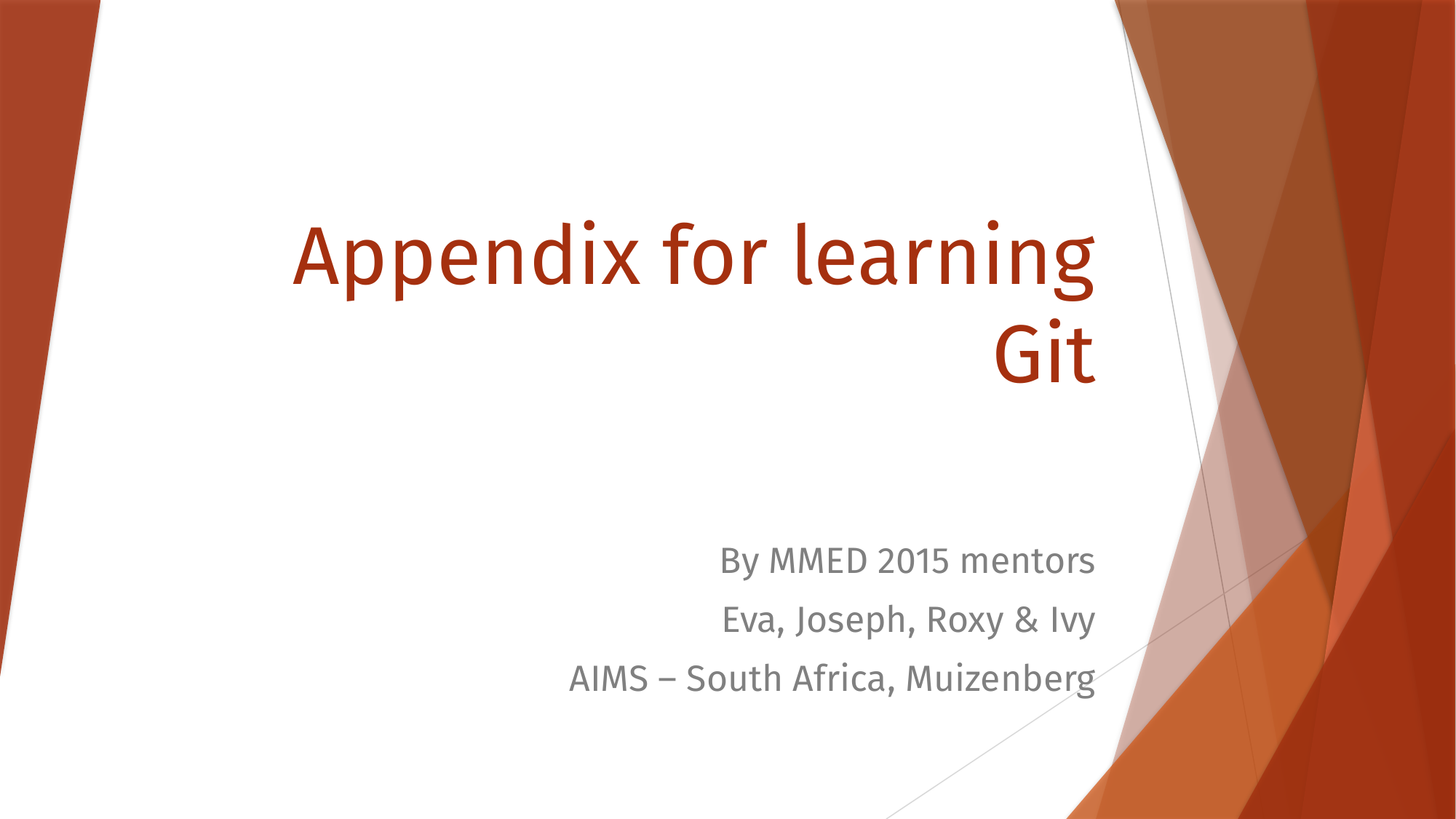

# Appendix for learning Git

By MMED 2015 mentors
Eva, Joseph, Roxy & Ivy
AIMS – South Africa, Muizenberg